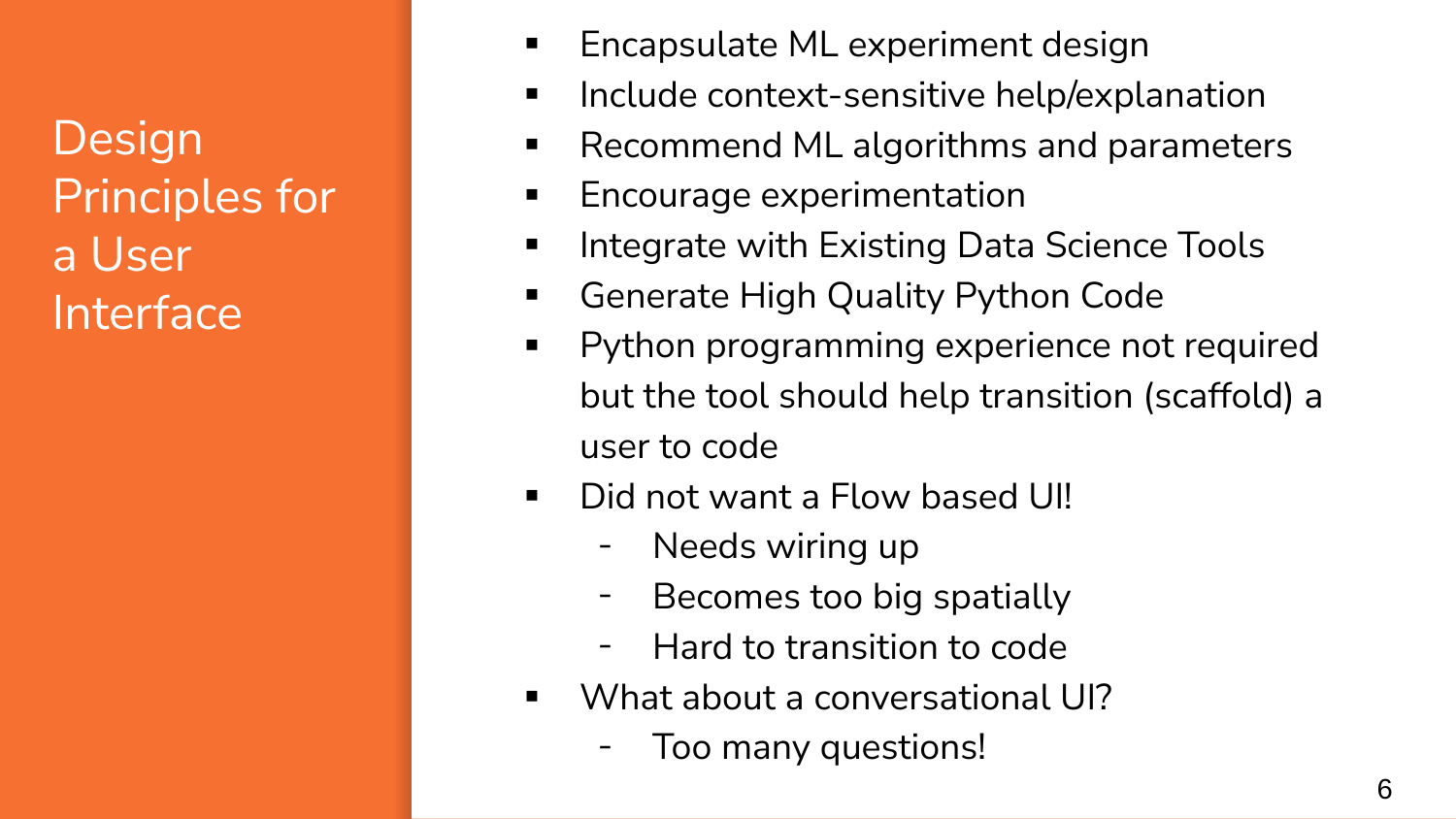

Encapsulate ML experiment design
Include context-sensitive help/explanation
Recommend ML algorithms and parameters
Encourage experimentation
Integrate with Existing Data Science Tools
Generate High Quality Python Code
Python programming experience not required but the tool should help transition (scaffold) a user to code
Did not want a Flow based UI!
Needs wiring up
Becomes too big spatially
Hard to transition to code
What about a conversational UI?
Too many questions!

# Design Principles for a User Interface
6